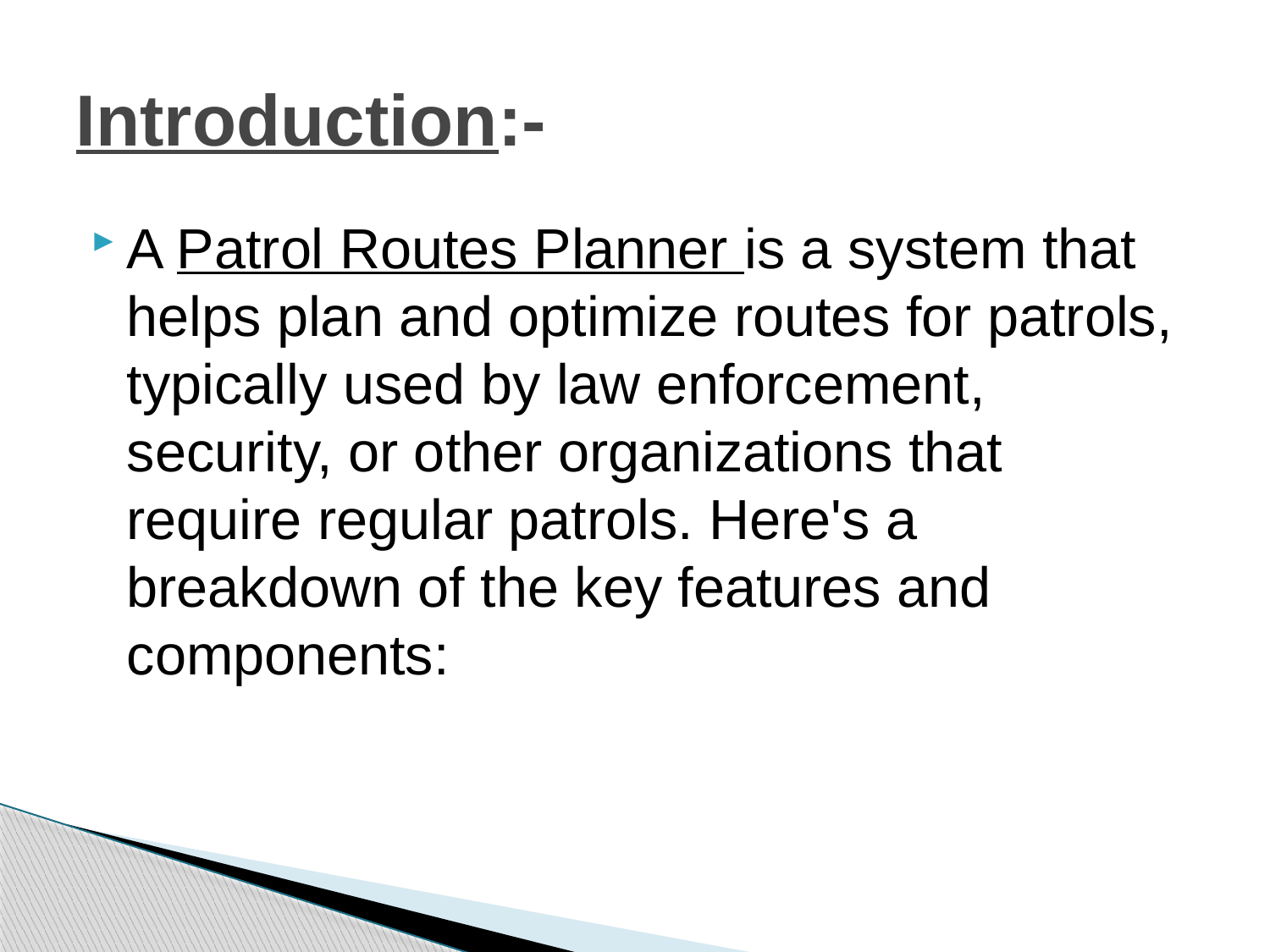

# Introduction:-
A Patrol Routes Planner is a system that helps plan and optimize routes for patrols, typically used by law enforcement, security, or other organizations that require regular patrols. Here's a breakdown of the key features and components: